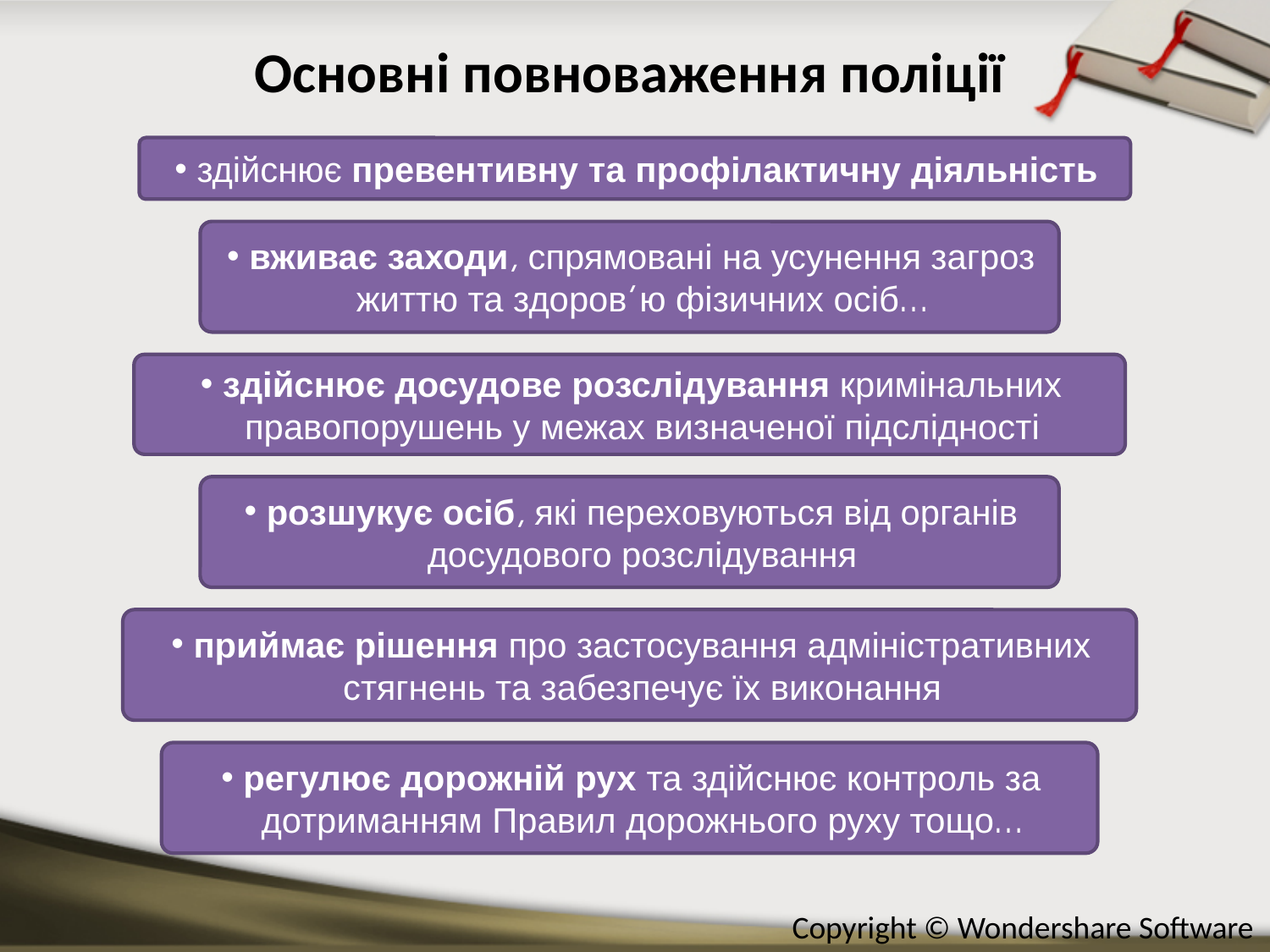

# Основні повноваження поліції
здійснює превентивну та профілактичну діяльність
вживає заходи, спрямовані на усунення загроз життю та здоров’ю фізичних осіб…
здійснює досудове розслідування кримінальних правопорушень у межах визначеної підслідності
розшукує осіб, які переховуються від органів досудового розслідування
приймає рішення про застосування адміністративних стягнень та забезпечує їх виконання
регулює дорожній рух та здійснює контроль за дотриманням Правил дорожнього руху тощо…